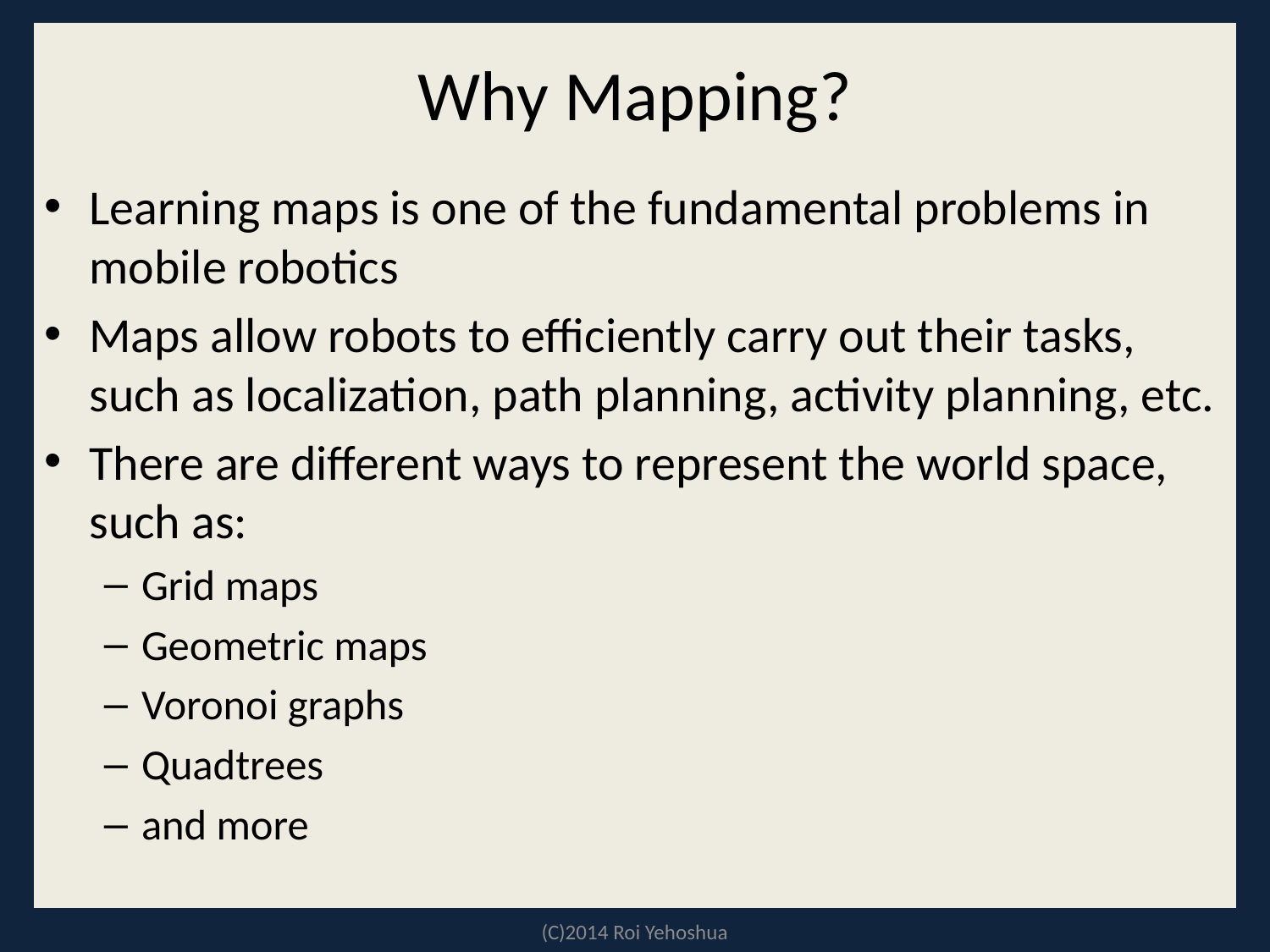

# Why Mapping?
Learning maps is one of the fundamental problems in mobile robotics
Maps allow robots to efficiently carry out their tasks, such as localization, path planning, activity planning, etc.
There are different ways to represent the world space, such as:
Grid maps
Geometric maps
Voronoi graphs
Quadtrees
and more
(C)2014 Roi Yehoshua